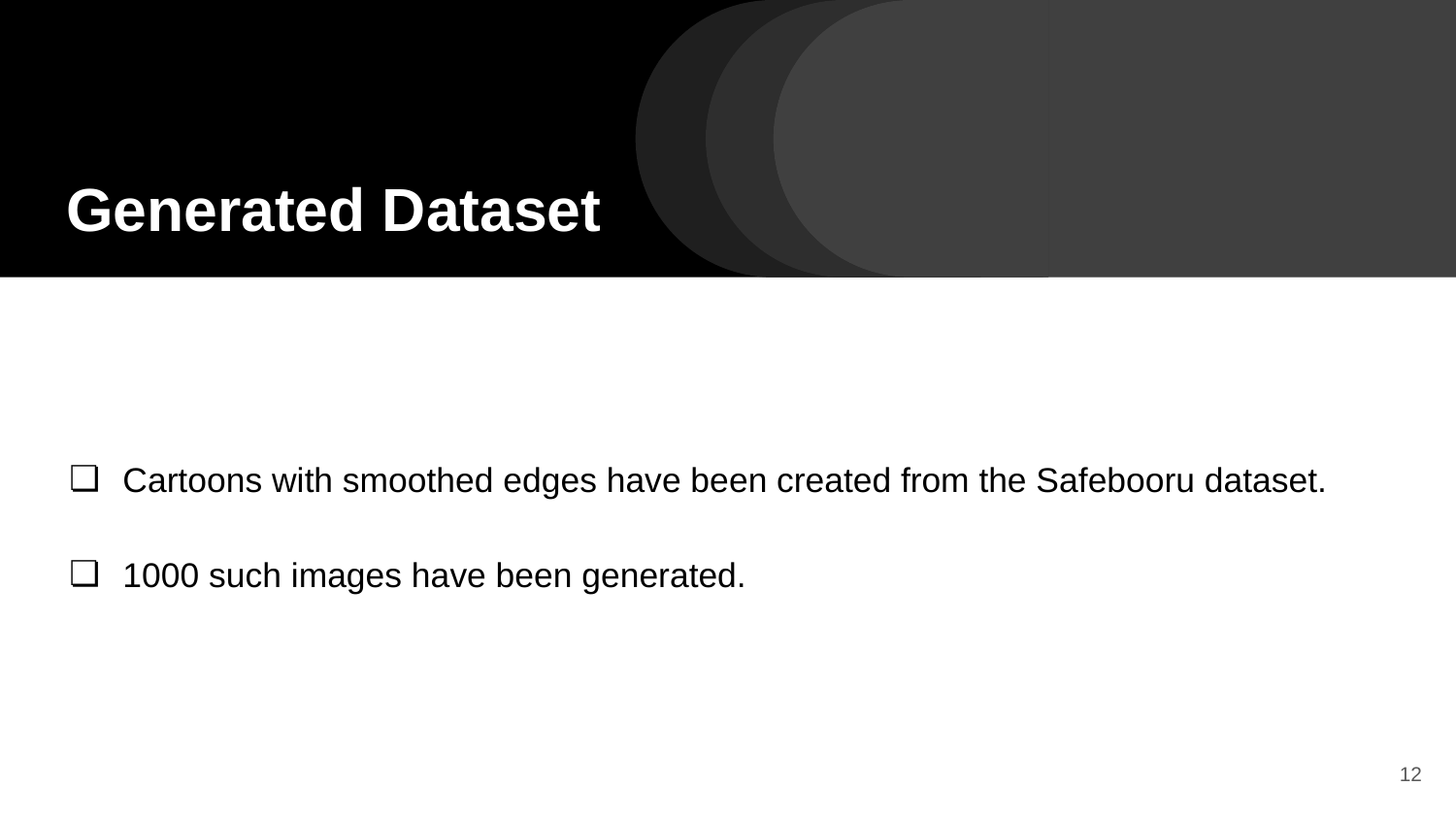

# Generated Dataset

Cartoons with smoothed edges have been created from the Safebooru dataset.

1000 such images have been generated.

12